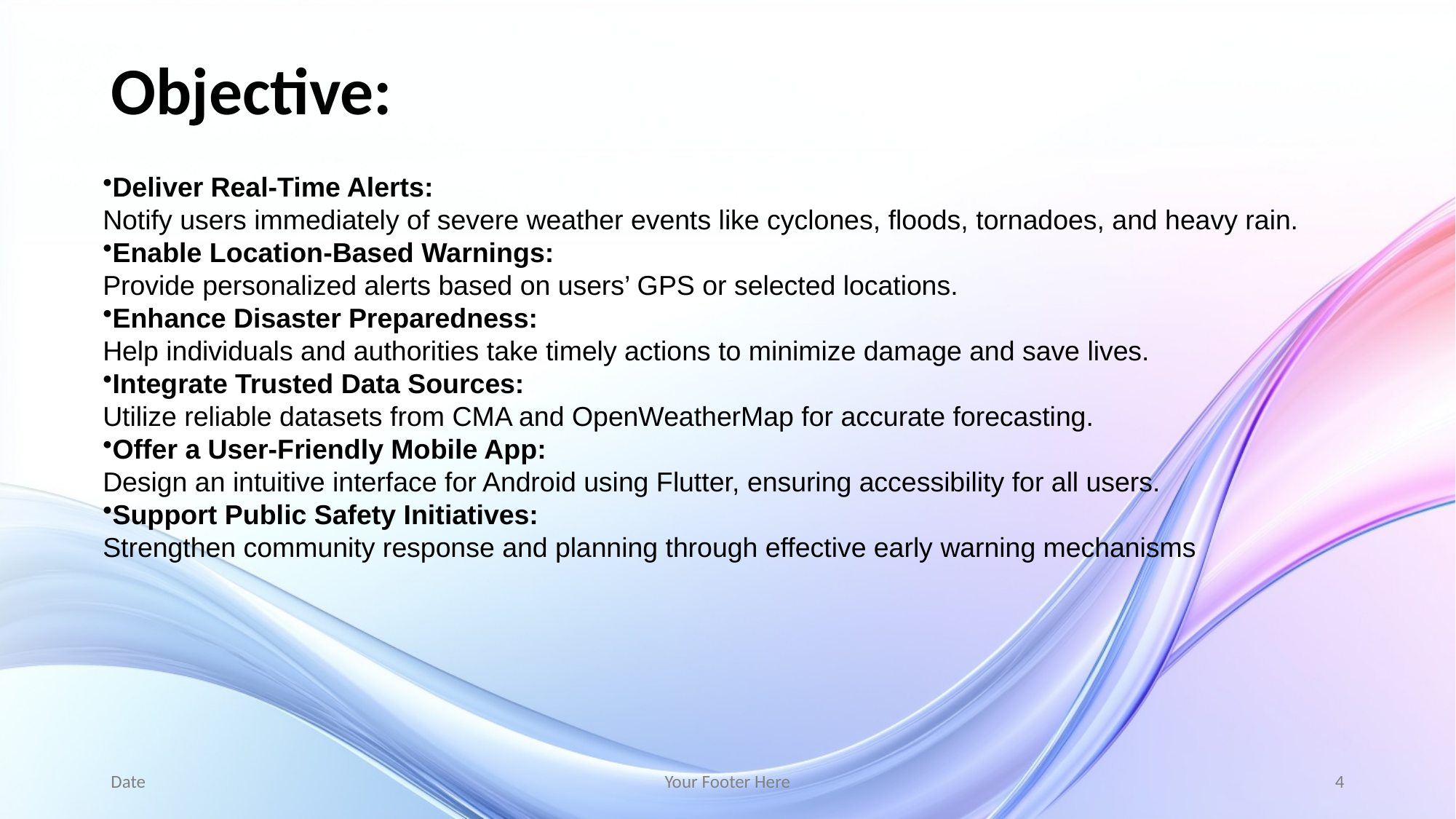

# Objective:
Deliver Real-Time Alerts:
Notify users immediately of severe weather events like cyclones, floods, tornadoes, and heavy rain.
Enable Location-Based Warnings:
Provide personalized alerts based on users’ GPS or selected locations.
Enhance Disaster Preparedness:
Help individuals and authorities take timely actions to minimize damage and save lives.
Integrate Trusted Data Sources:
Utilize reliable datasets from CMA and OpenWeatherMap for accurate forecasting.
Offer a User-Friendly Mobile App:
Design an intuitive interface for Android using Flutter, ensuring accessibility for all users.
Support Public Safety Initiatives:
Strengthen community response and planning through effective early warning mechanisms
Date
Your Footer Here
4